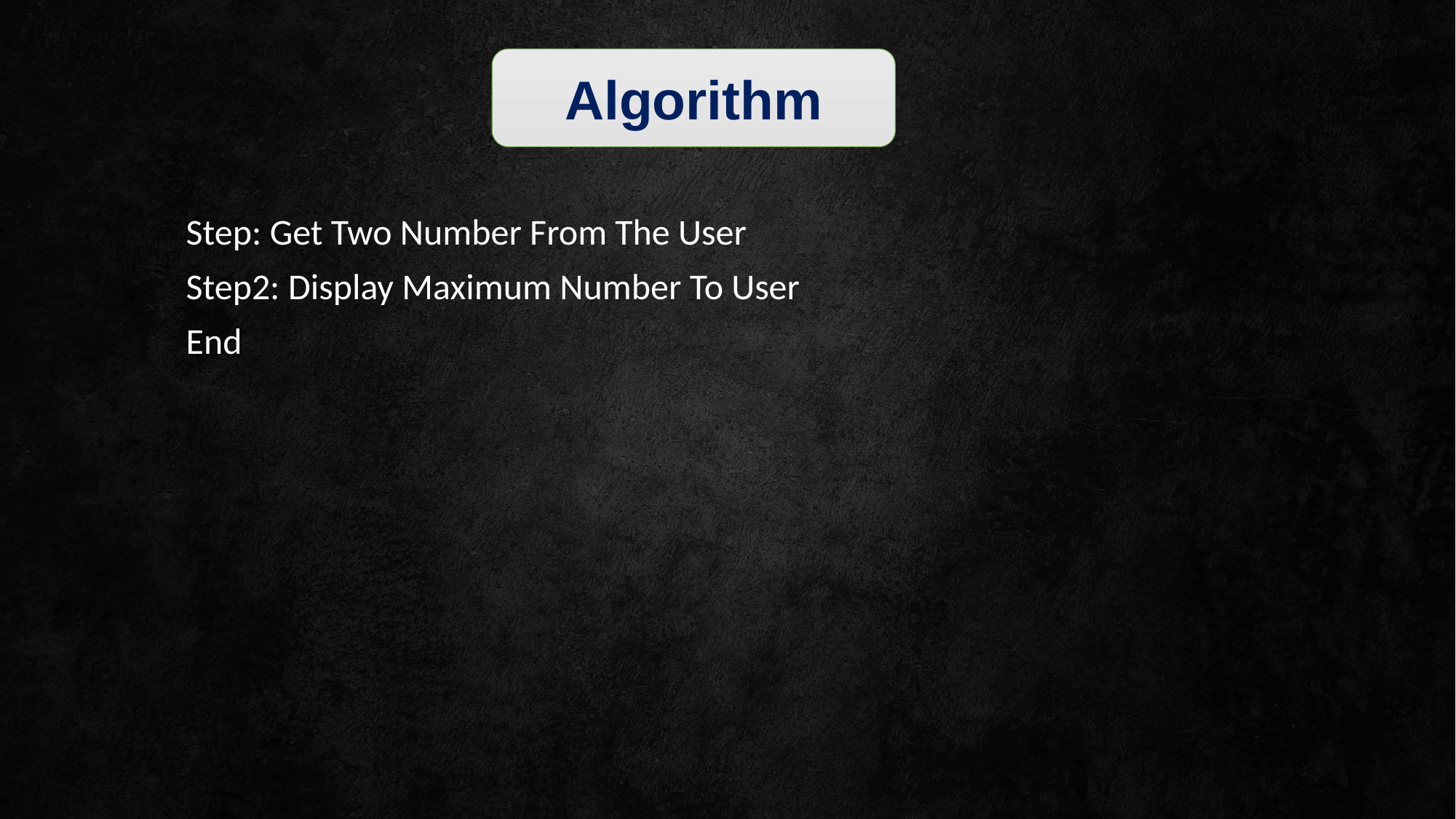

Algorithm
Step: Get Two Number From The User
Step2: Display Maximum Number To User
End